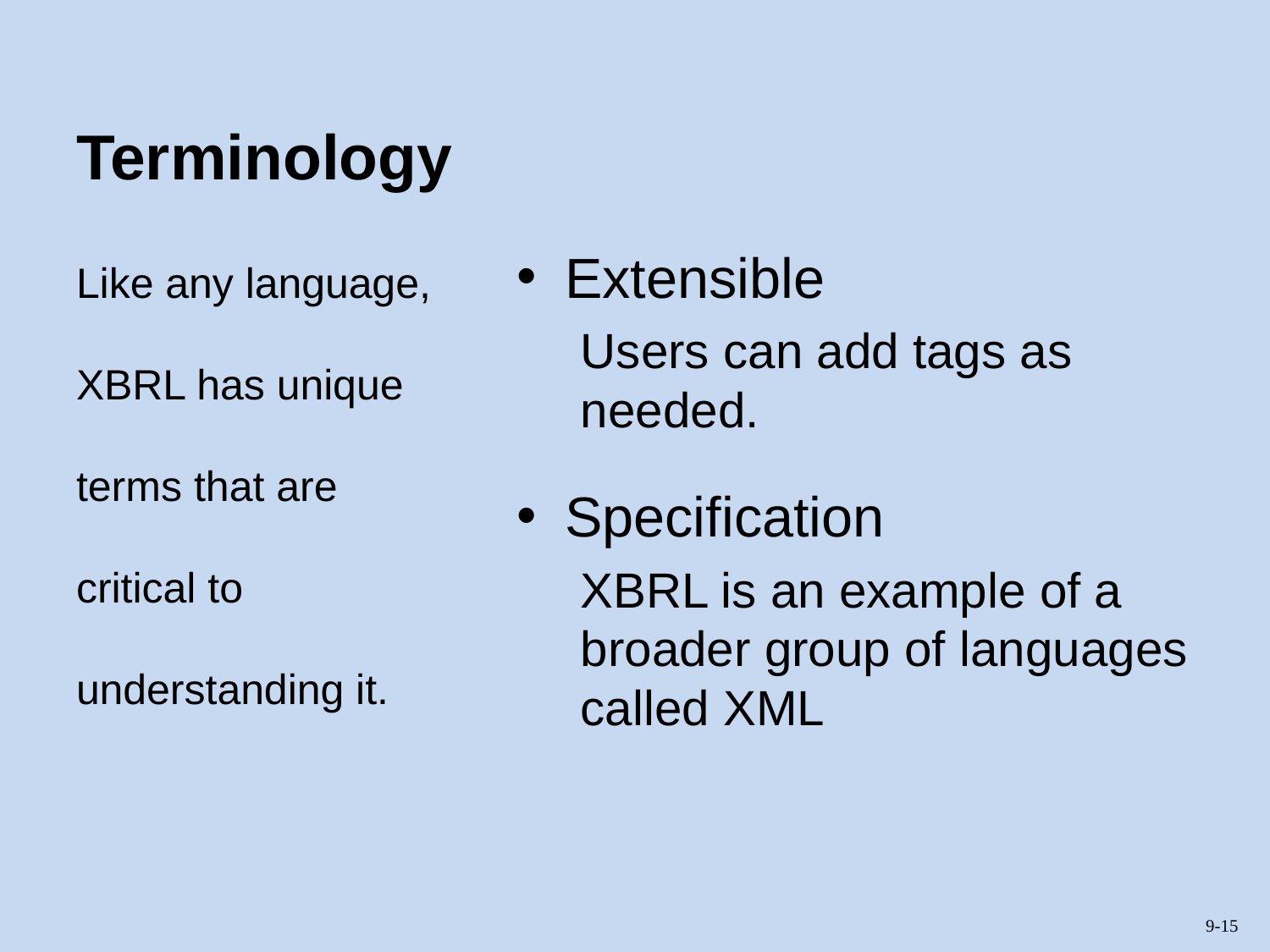

# Terminology
Like any language, XBRL has unique terms that are critical to understanding it.
Extensible
Users can add tags as needed.
Specification
XBRL is an example of a broader group of languages called XML